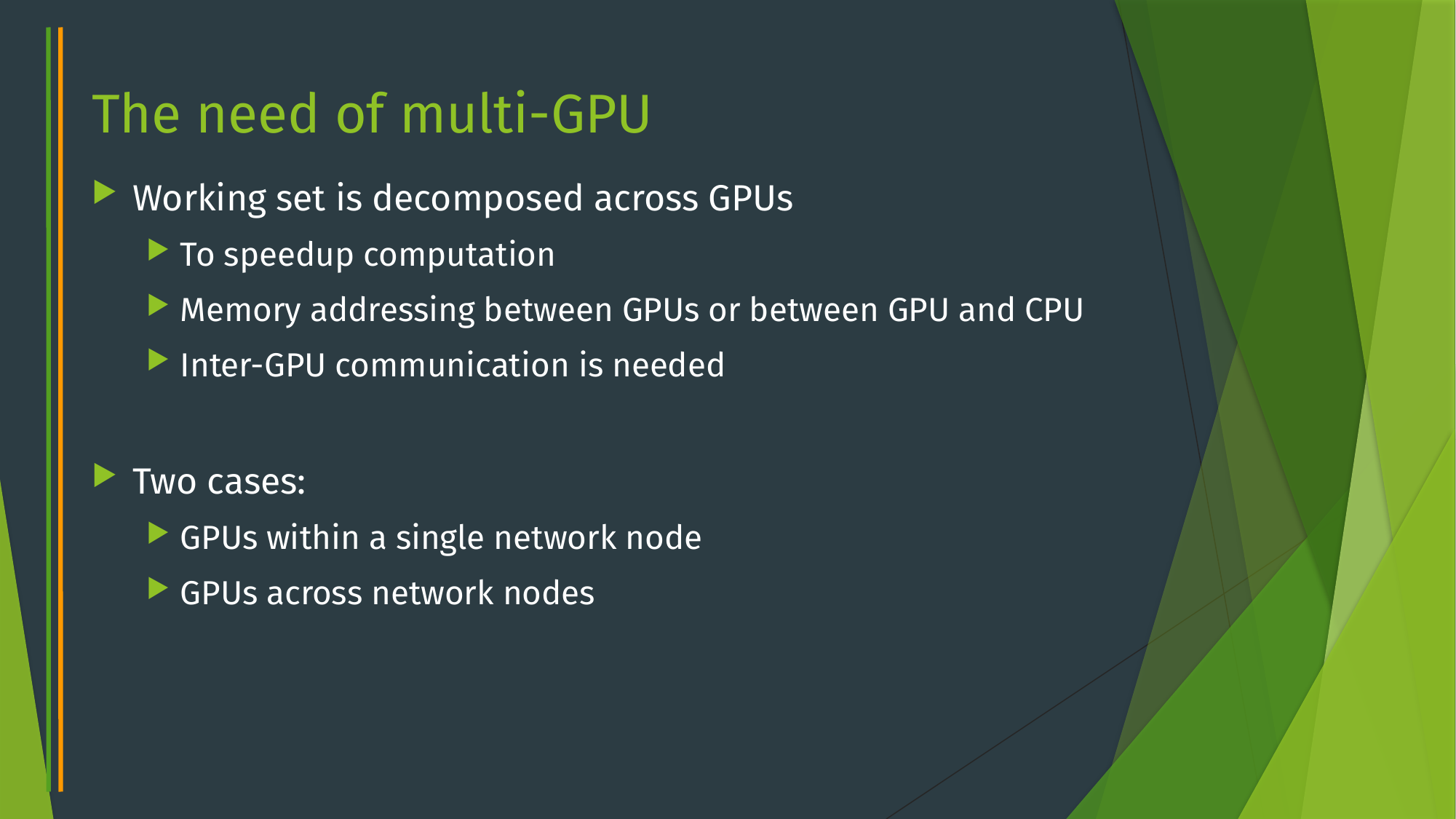

# The need of multi-GPU
Working set is decomposed across GPUs
To speedup computation
Memory addressing between GPUs or between GPU and CPU
Inter-GPU communication is needed

Two cases:
GPUs within a single network node
GPUs across network nodes